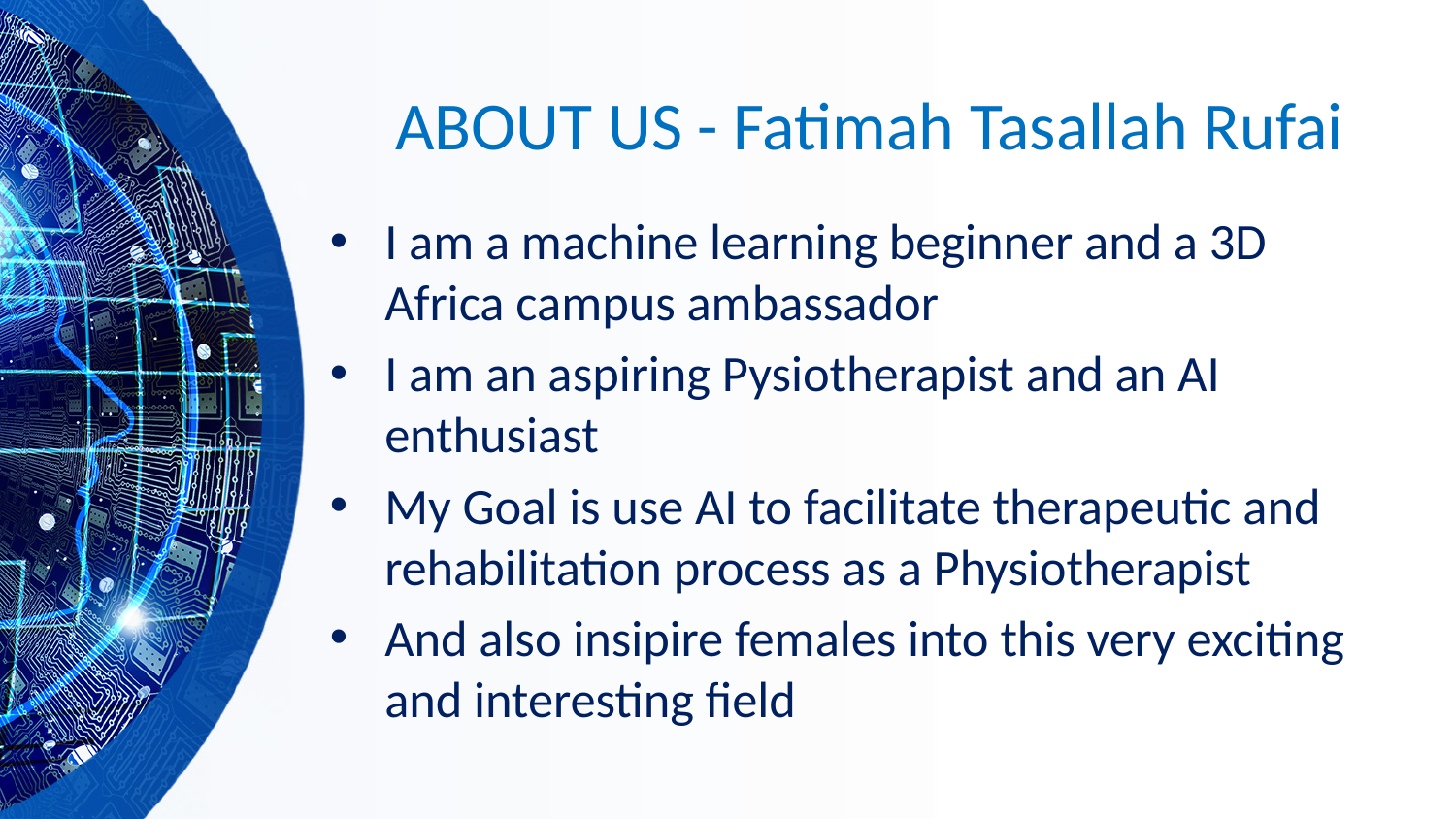

# ABOUT US - Fatimah Tasallah Rufai
I am a machine learning beginner and a 3D Africa campus ambassador
I am an aspiring Pysiotherapist and an AI enthusiast
My Goal is use AI to facilitate therapeutic and rehabilitation process as a Physiotherapist
And also insipire females into this very exciting and interesting field